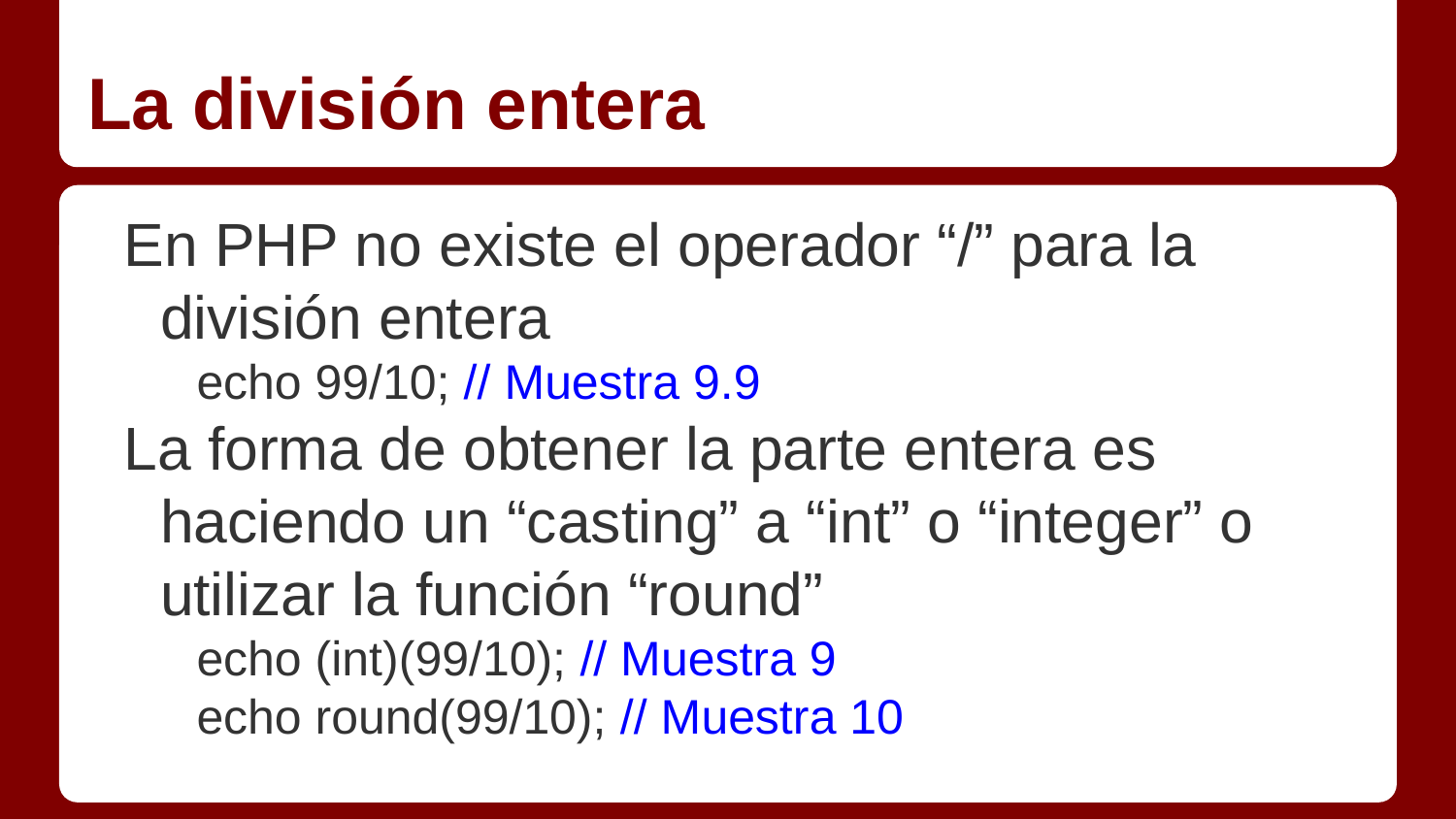

# La división entera
En PHP no existe el operador “/” para la división entera
echo 99/10; // Muestra 9.9
La forma de obtener la parte entera es haciendo un “casting” a “int” o “integer” o utilizar la función “round”
echo (int)(99/10); // Muestra 9
echo round(99/10); // Muestra 10